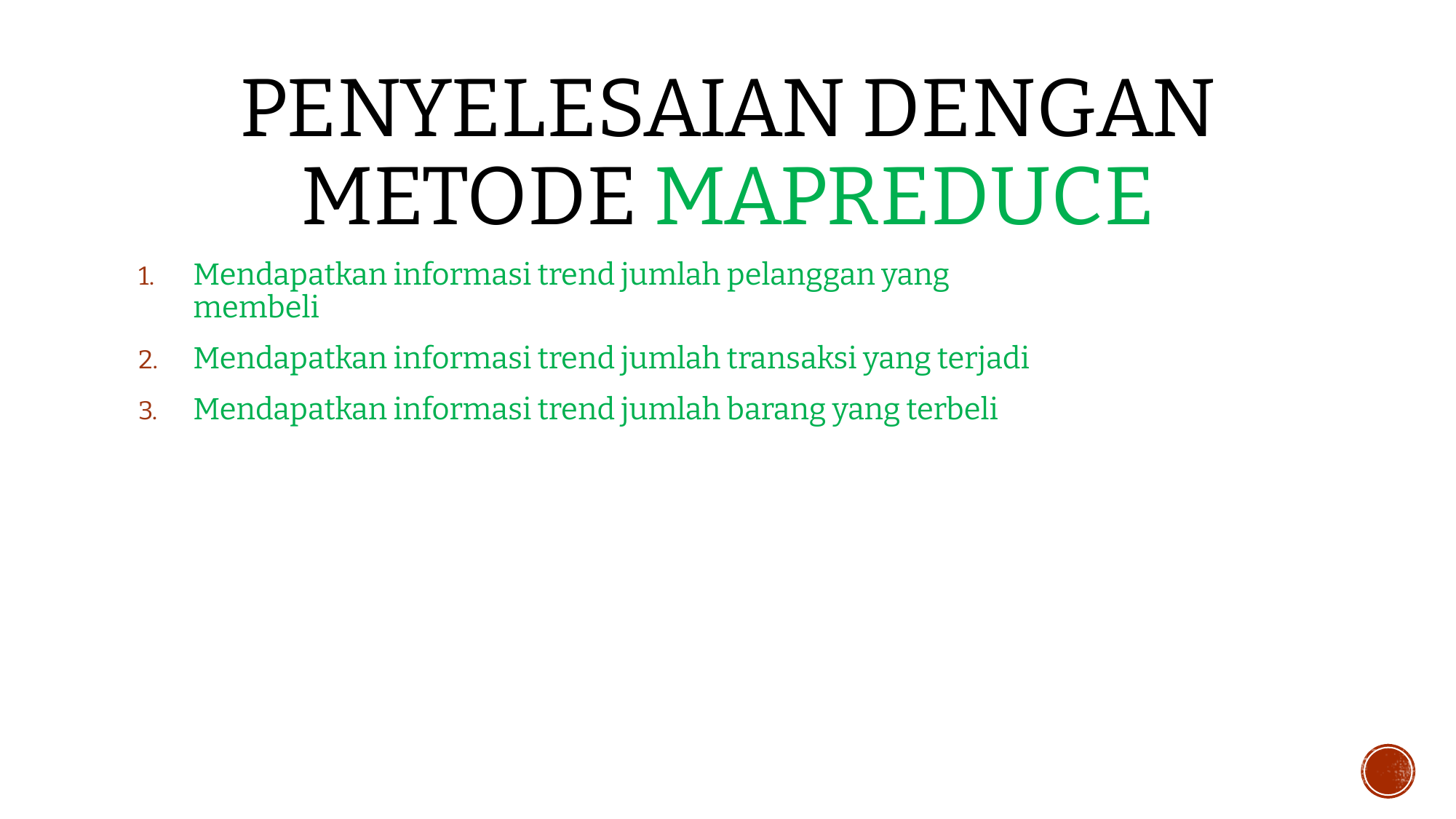

# PENYELESAIAN dengan Metode MAPreduce
Mendapatkan informasi trend jumlah pelanggan yang membeli
Mendapatkan informasi trend jumlah transaksi yang terjadi
Mendapatkan informasi trend jumlah barang yang terbeli